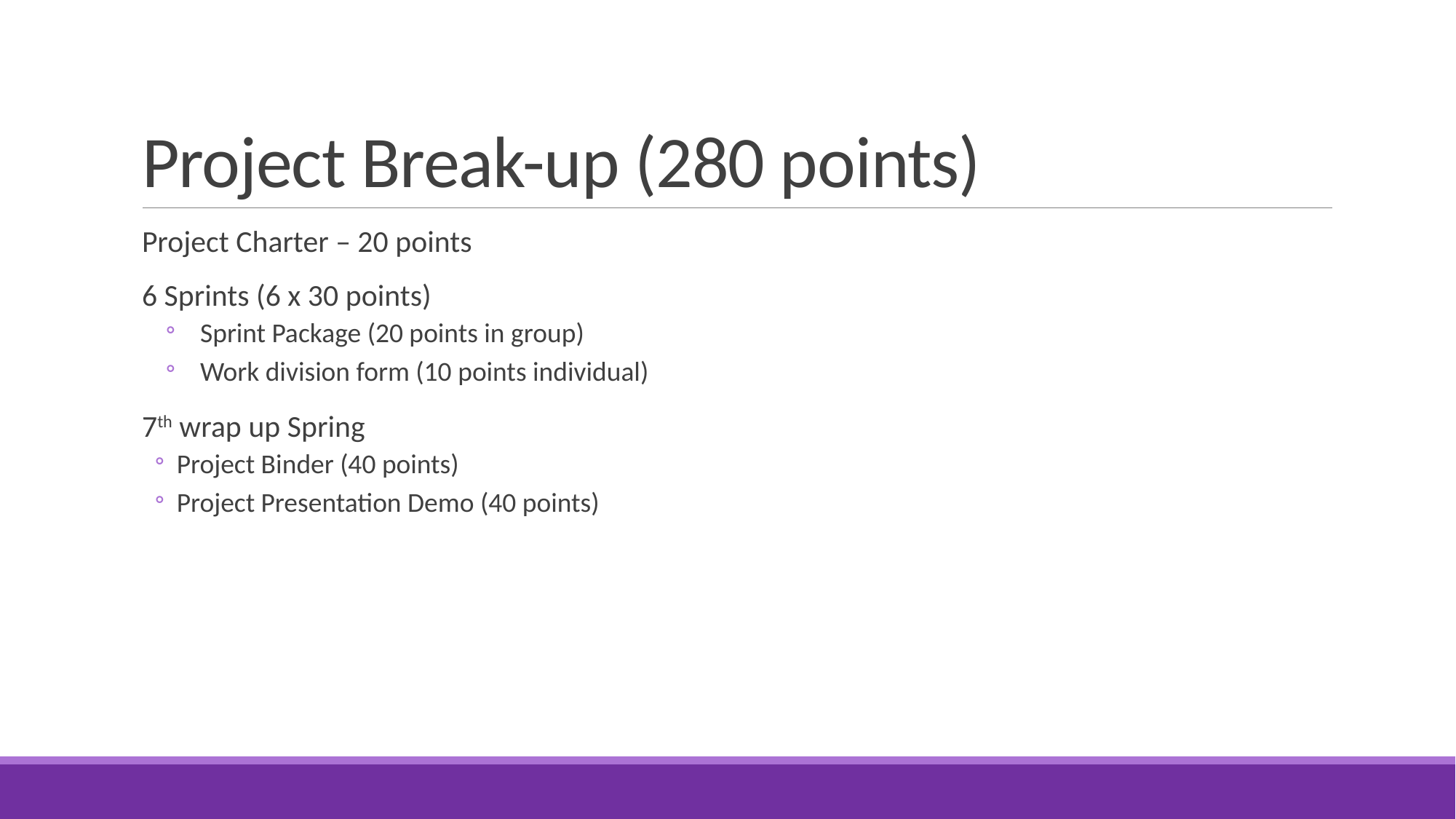

# Project Break-up (280 points)
Project Charter – 20 points
6 Sprints (6 x 30 points)
Sprint Package (20 points in group)
Work division form (10 points individual)
7th wrap up Spring
Project Binder (40 points)
Project Presentation Demo (40 points)